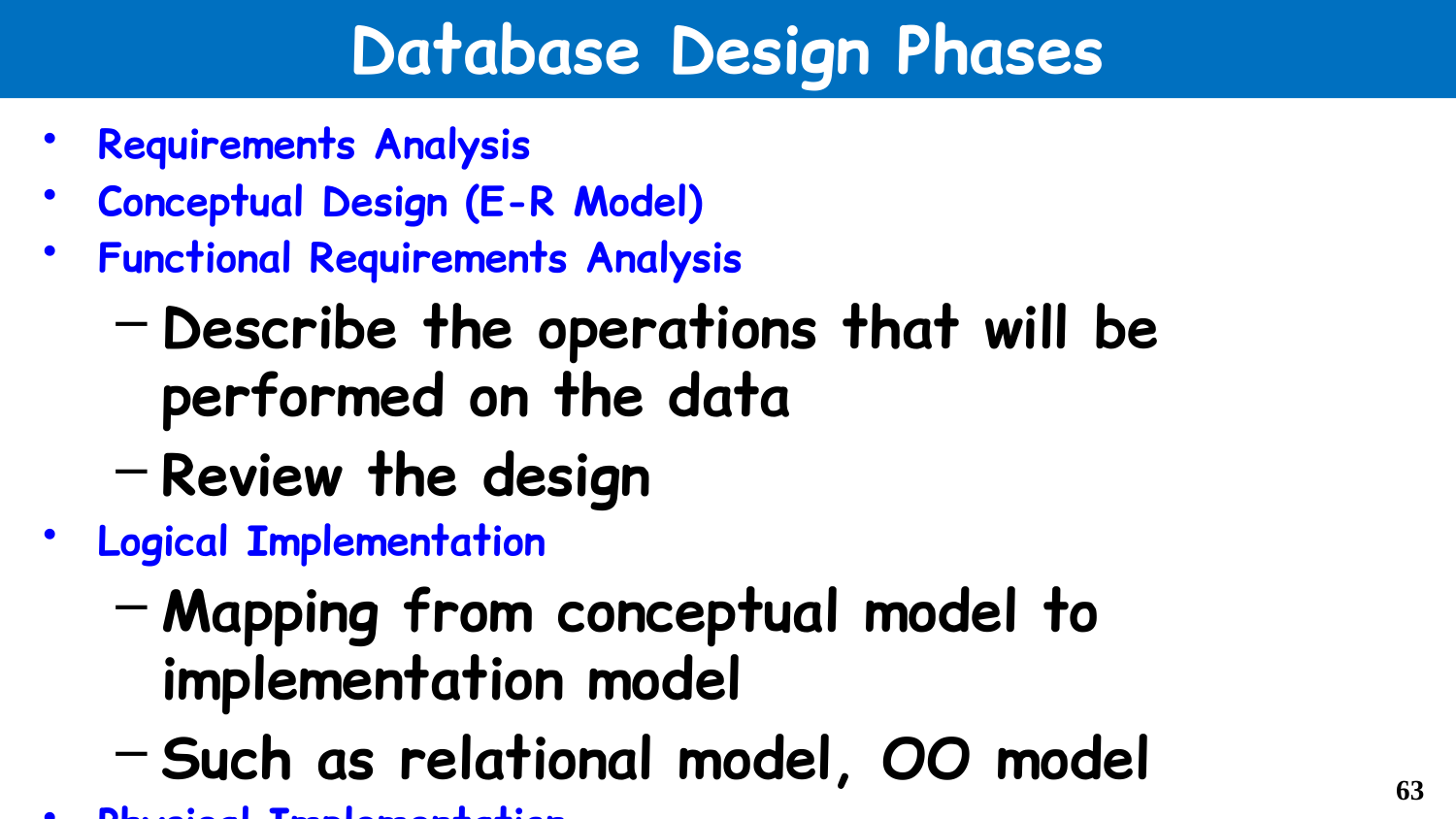

# Database Design Phases
Requirements Analysis
Conceptual Design (E-R Model)
Functional Requirements Analysis
Describe the operations that will be performed on the data
Review the design
Logical Implementation
Mapping from conceptual model to implementation model
Such as relational model, OO model
Physical Implementation
Specify physical features of the database
buffer size, index…